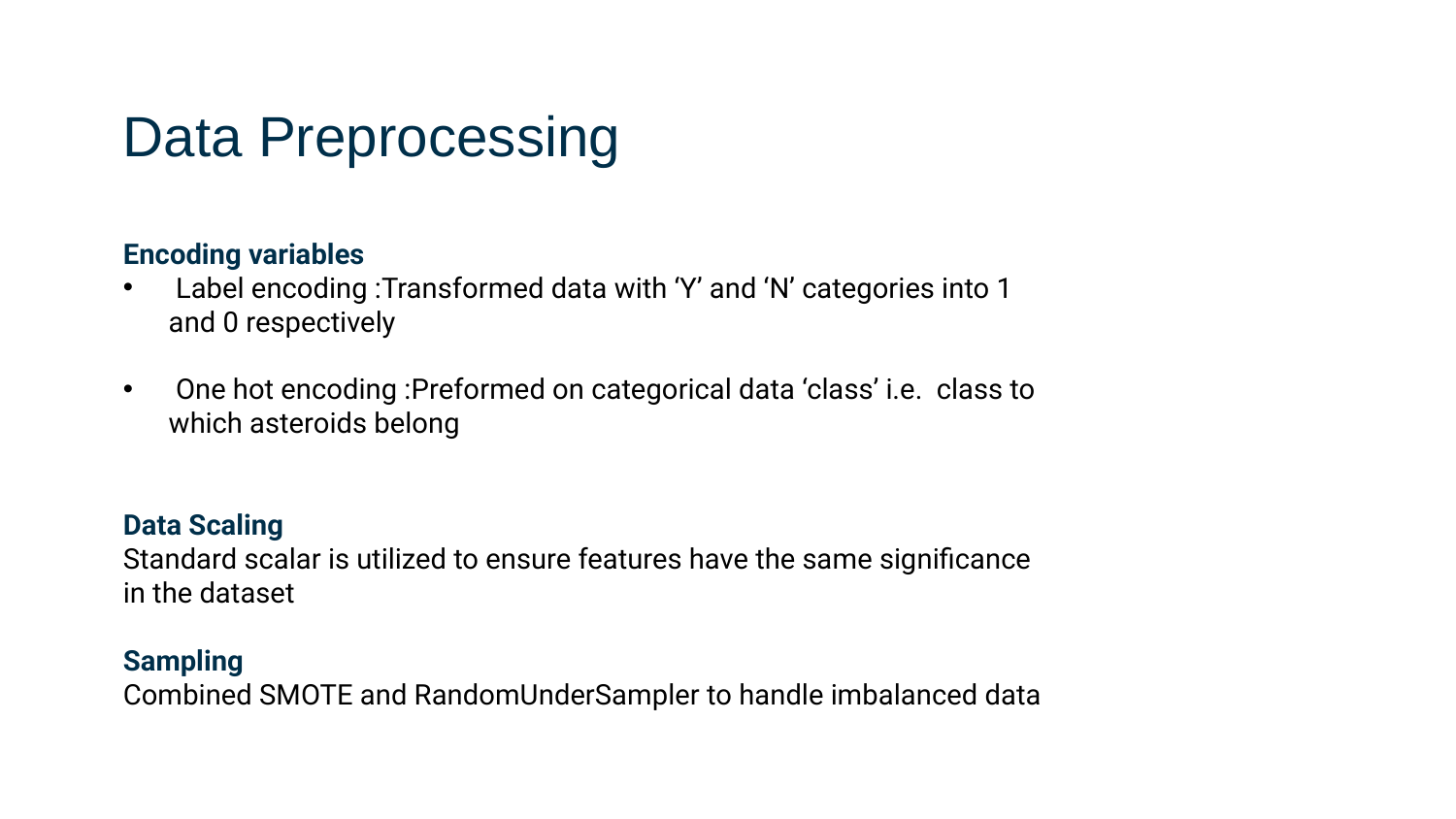

Data Preprocessing

Encoding variables
 Label encoding :Transformed data with ‘Y’ and ‘N’ categories into 1 and 0 respectively

 One hot encoding :Preformed on categorical data ‘class’ i.e.  class to which asteroids belong

Data Scaling
Standard scalar is utilized to ensure features have the same significance in the dataset

Sampling
Combined SMOTE and RandomUnderSampler to handle imbalanced data